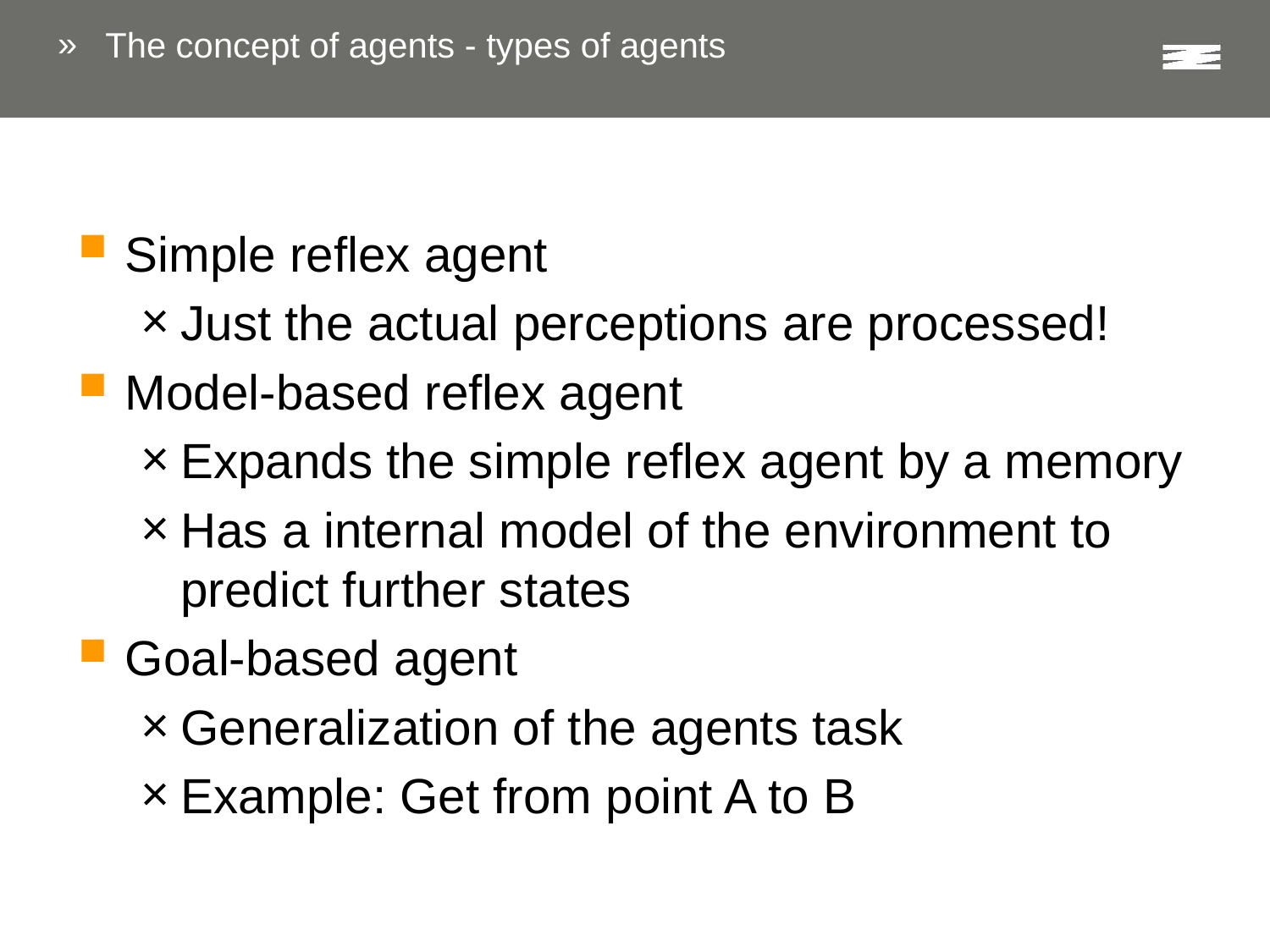

# The concept of agents - types of agents
Simple reflex agent
Just the actual perceptions are processed!
Model-based reflex agent
Expands the simple reflex agent by a memory
Has a internal model of the environment to predict further states
Goal-based agent
Generalization of the agents task
Example: Get from point A to B